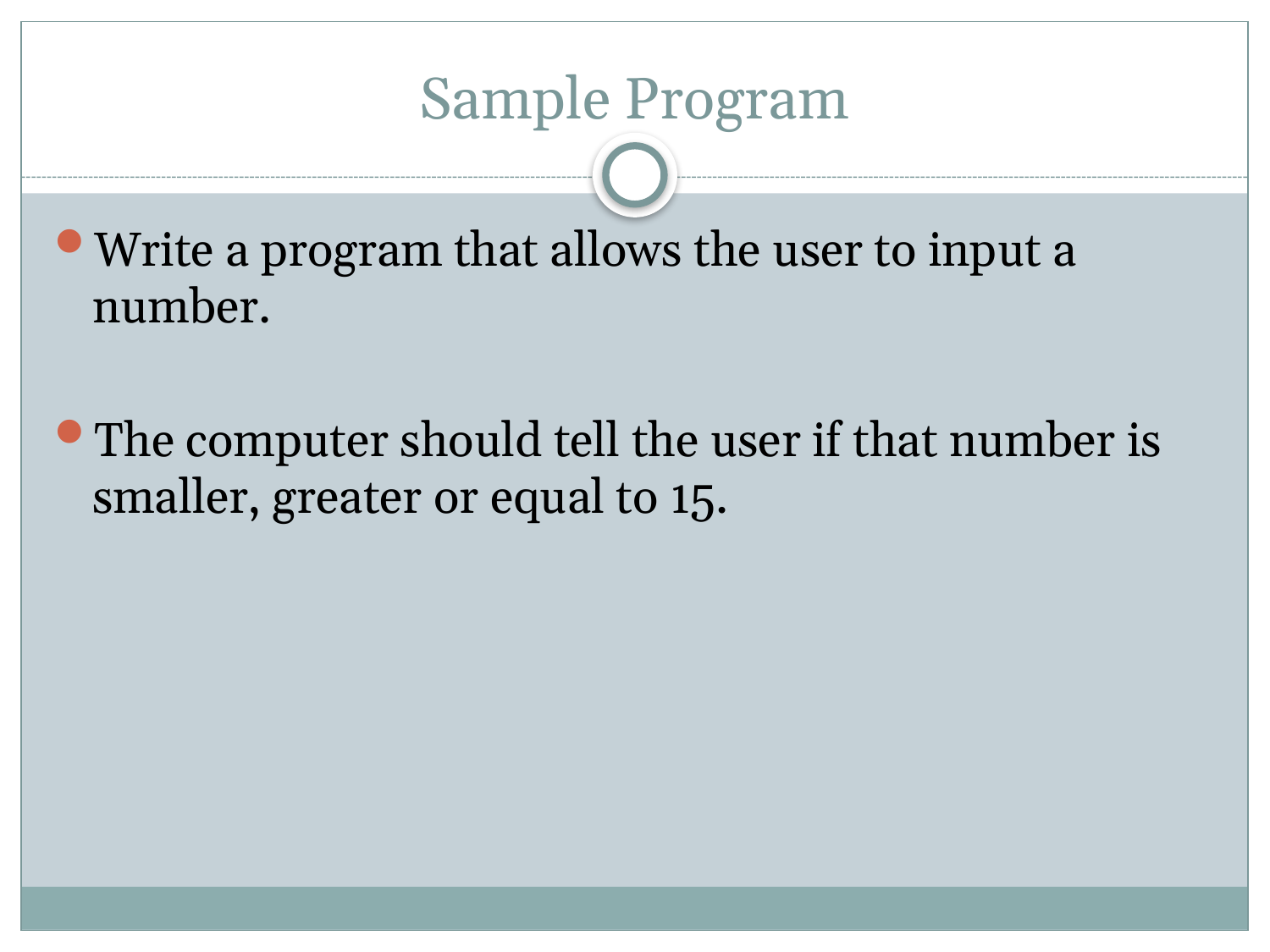

# Sample Program
Write a program that allows the user to input a number.

The computer should tell the user if that number is smaller, greater or equal to 15.